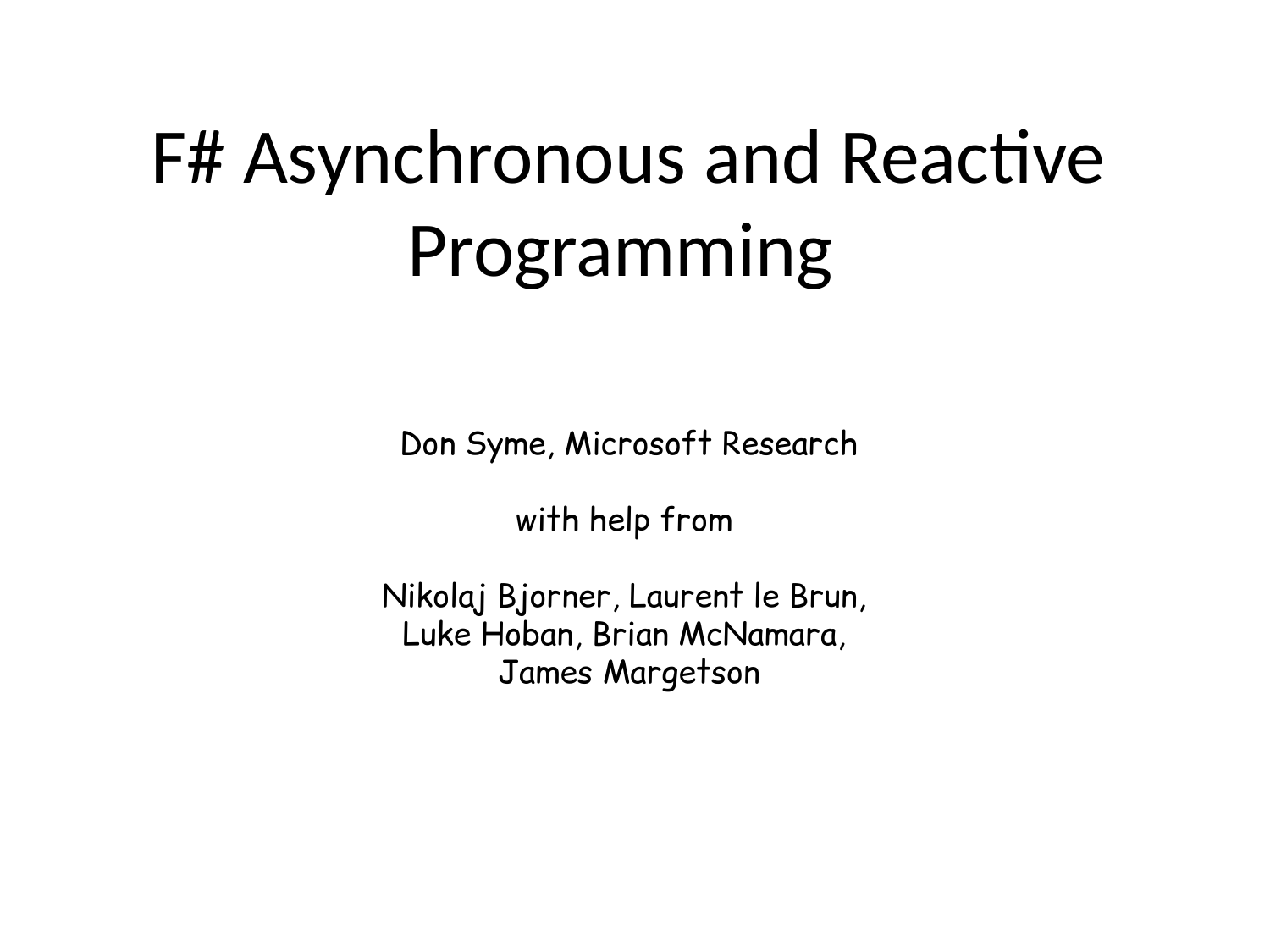

# F# Asynchronous and Reactive Programming Don Syme, Microsoft Research with help from Nikolaj Bjorner, Laurent le Brun, Luke Hoban, Brian McNamara, James Margetson